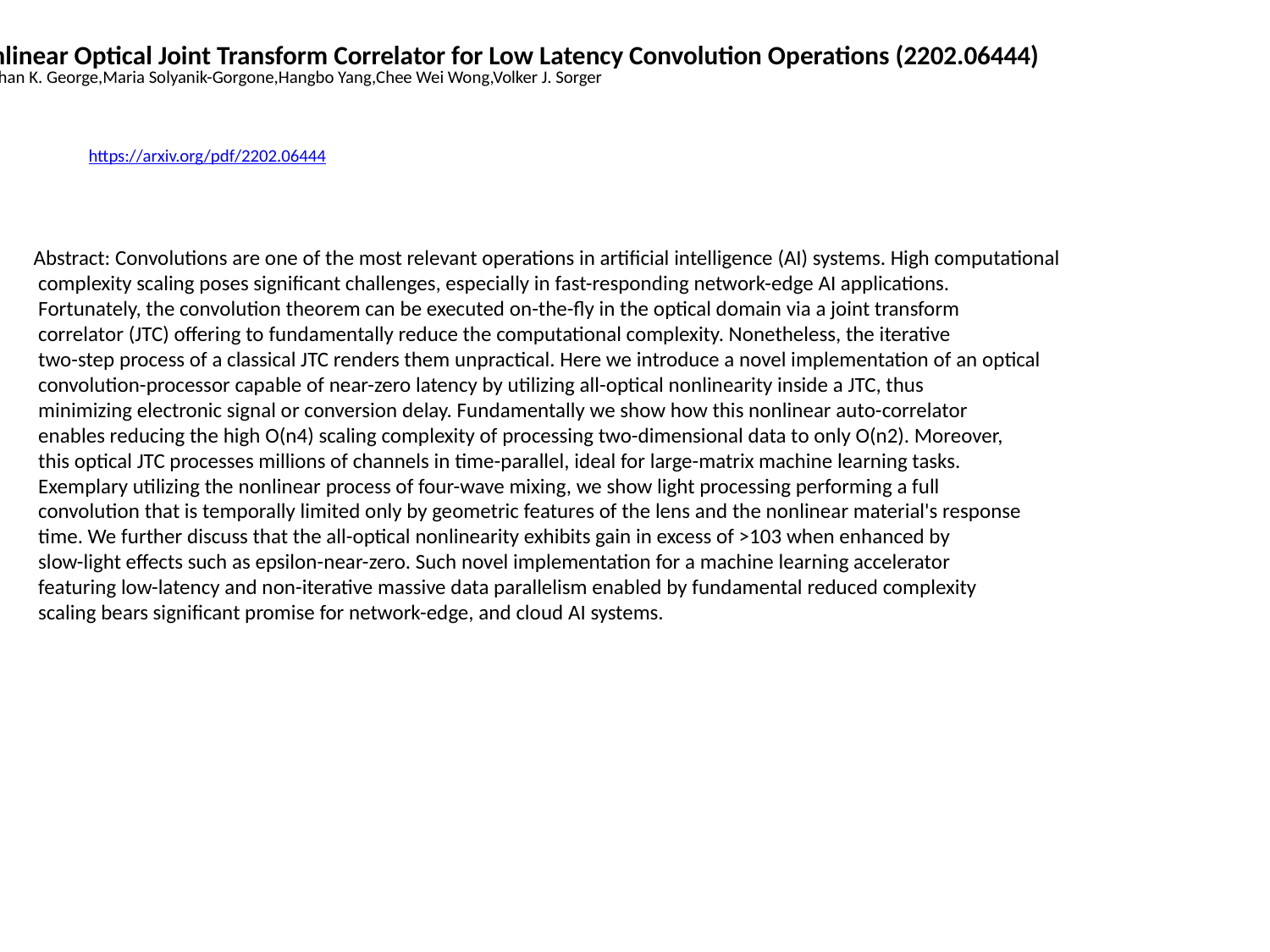

Nonlinear Optical Joint Transform Correlator for Low Latency Convolution Operations (2202.06444)
Jonathan K. George,Maria Solyanik-Gorgone,Hangbo Yang,Chee Wei Wong,Volker J. Sorger

https://arxiv.org/pdf/2202.06444

Abstract: Convolutions are one of the most relevant operations in artificial intelligence (AI) systems. High computational
 complexity scaling poses significant challenges, especially in fast-responding network-edge AI applications.
 Fortunately, the convolution theorem can be executed on-the-fly in the optical domain via a joint transform
 correlator (JTC) offering to fundamentally reduce the computational complexity. Nonetheless, the iterative
 two-step process of a classical JTC renders them unpractical. Here we introduce a novel implementation of an optical
 convolution-processor capable of near-zero latency by utilizing all-optical nonlinearity inside a JTC, thus
 minimizing electronic signal or conversion delay. Fundamentally we show how this nonlinear auto-correlator
 enables reducing the high O(n4) scaling complexity of processing two-dimensional data to only O(n2). Moreover,
 this optical JTC processes millions of channels in time-parallel, ideal for large-matrix machine learning tasks.
 Exemplary utilizing the nonlinear process of four-wave mixing, we show light processing performing a full
 convolution that is temporally limited only by geometric features of the lens and the nonlinear material's response
 time. We further discuss that the all-optical nonlinearity exhibits gain in excess of >103 when enhanced by
 slow-light effects such as epsilon-near-zero. Such novel implementation for a machine learning accelerator
 featuring low-latency and non-iterative massive data parallelism enabled by fundamental reduced complexity
 scaling bears significant promise for network-edge, and cloud AI systems.